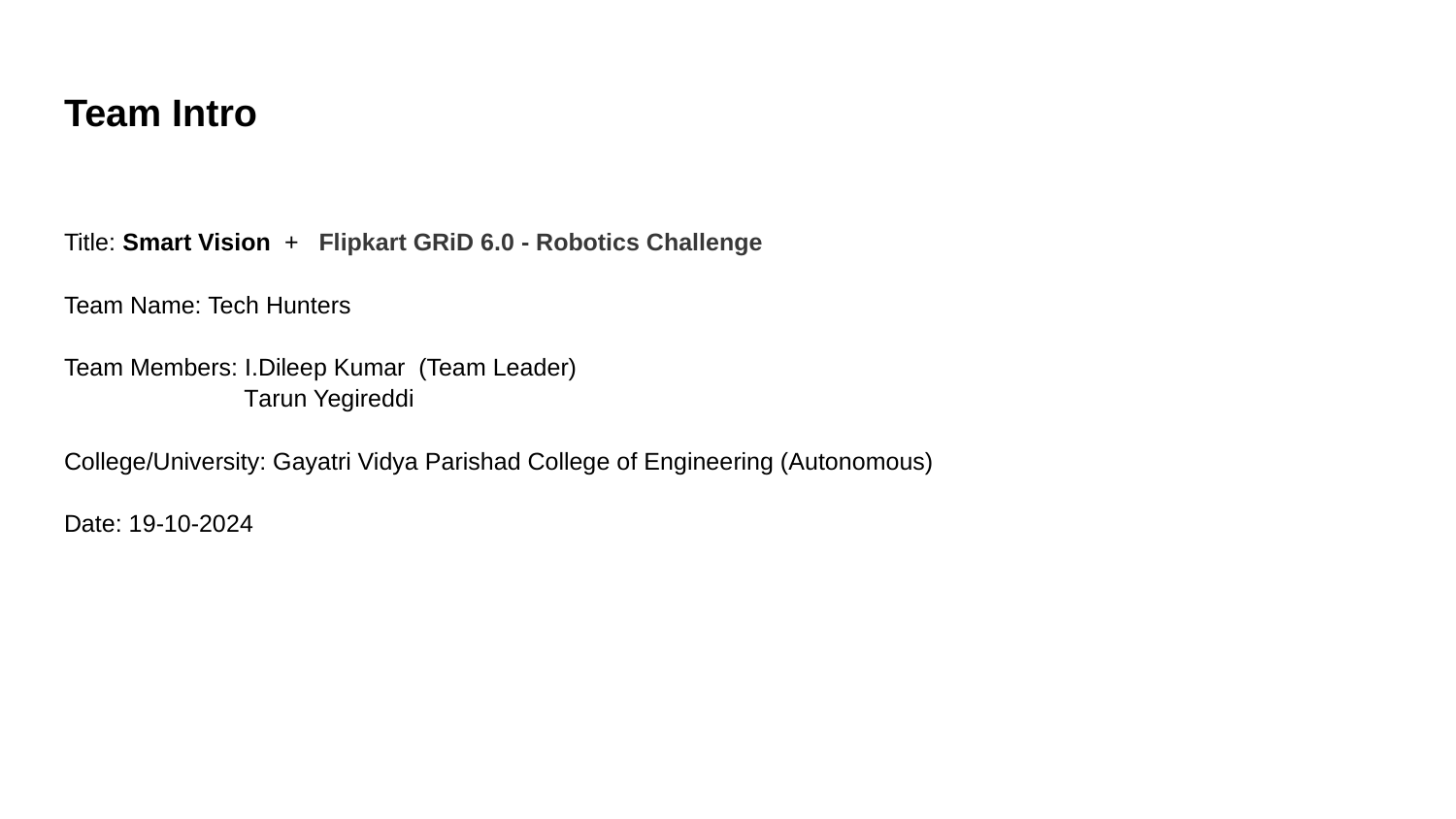

# Team Intro

Title: Smart Vision  +   Flipkart GRiD 6.0 - Robotics Challenge

Team Name: Tech Hunters

Team Members: I.Dileep Kumar  (Team Leader)
	     Tarun Yegireddi

College/University: Gayatri Vidya Parishad College of Engineering (Autonomous)

Date: 19-10-2024